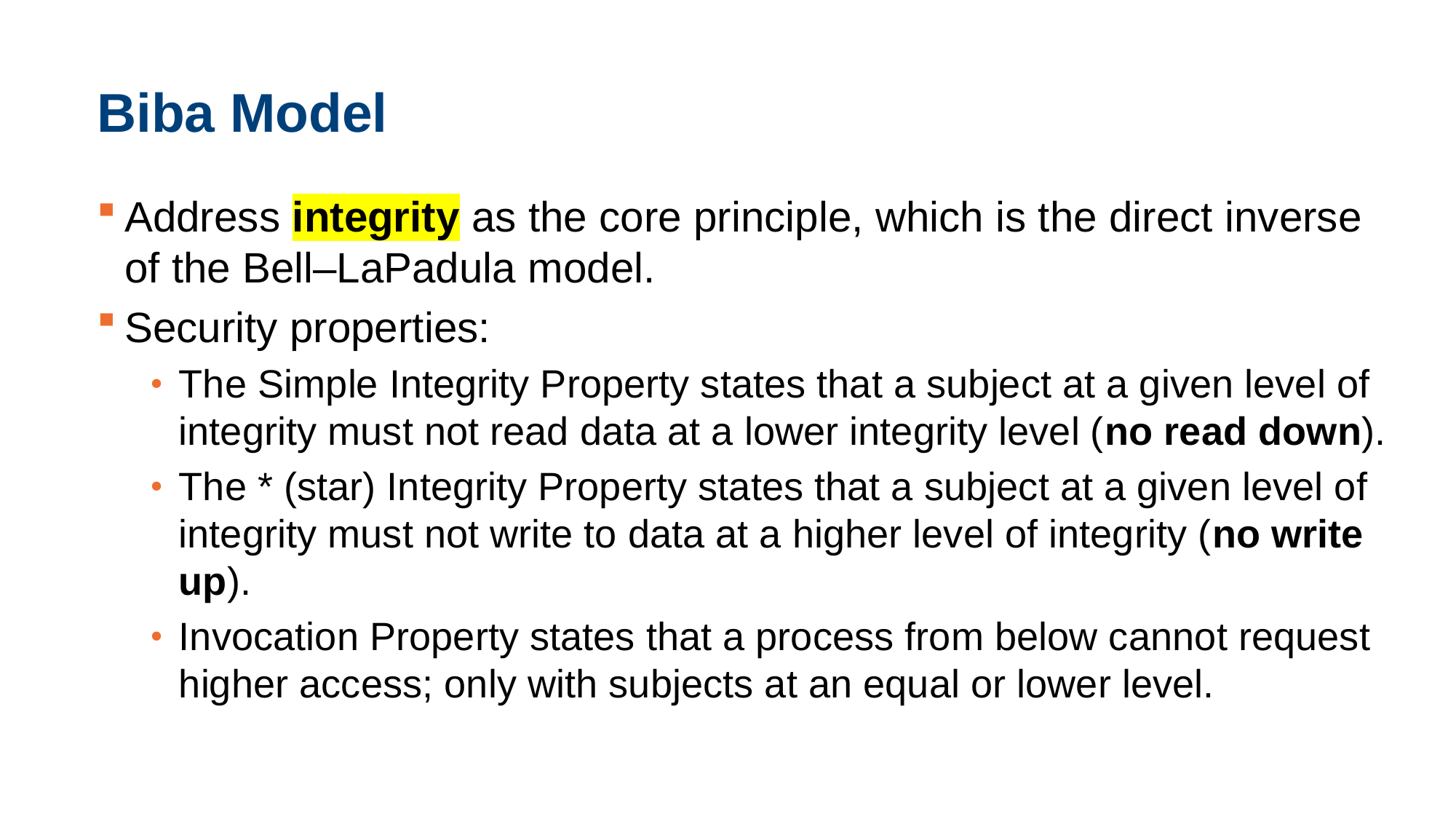

# Biba Model
Address integrity as the core principle, which is the direct inverse of the Bell–LaPadula model.
Security properties:
The Simple Integrity Property states that a subject at a given level of integrity must not read data at a lower integrity level (no read down).
The * (star) Integrity Property states that a subject at a given level of integrity must not write to data at a higher level of integrity (no write up).
Invocation Property states that a process from below cannot request higher access; only with subjects at an equal or lower level.